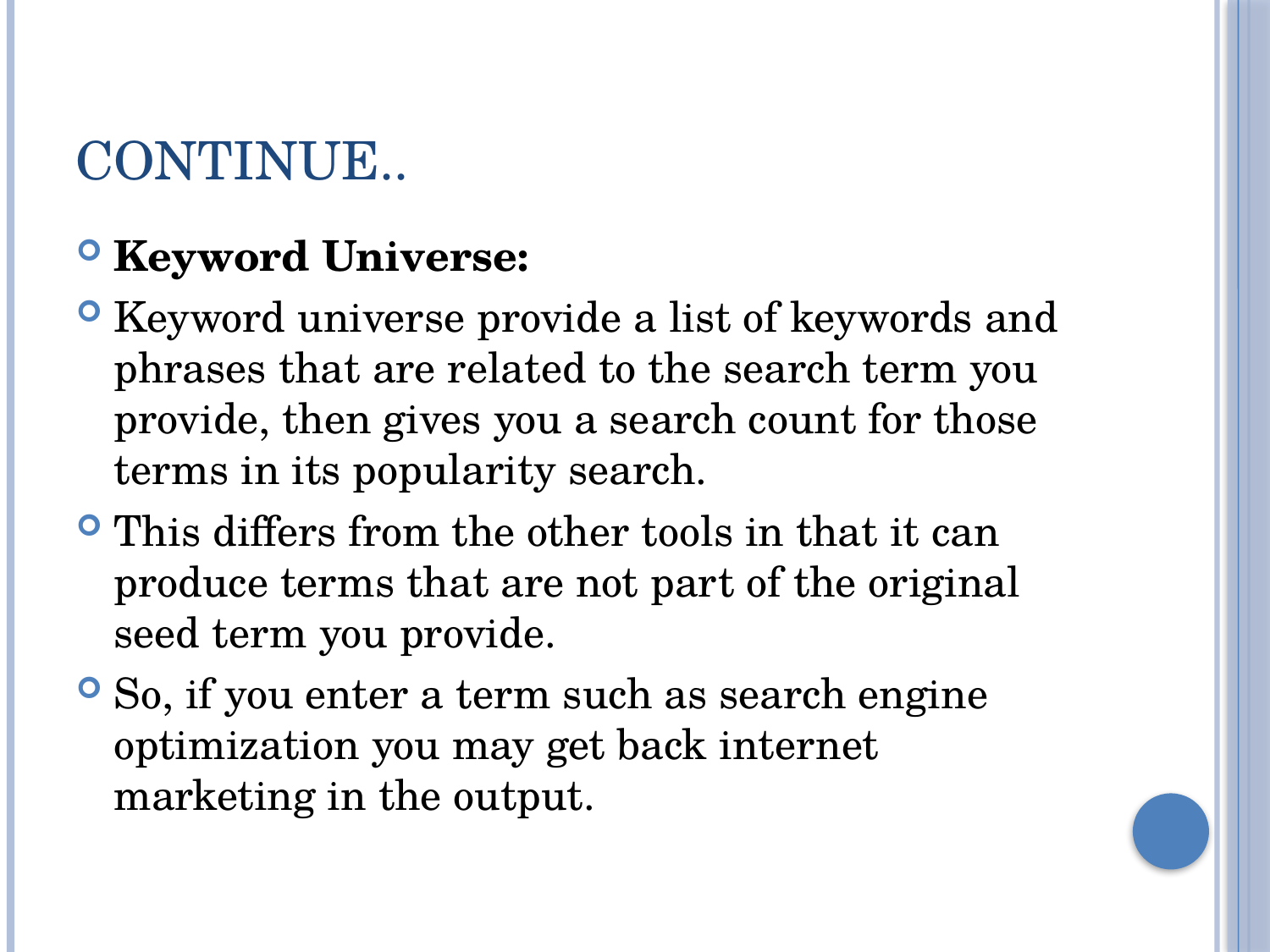

# Continue..
Keyword Universe:
Keyword universe provide a list of keywords and phrases that are related to the search term you provide, then gives you a search count for those terms in its popularity search.
This differs from the other tools in that it can produce terms that are not part of the original seed term you provide.
So, if you enter a term such as search engine optimization you may get back internet marketing in the output.